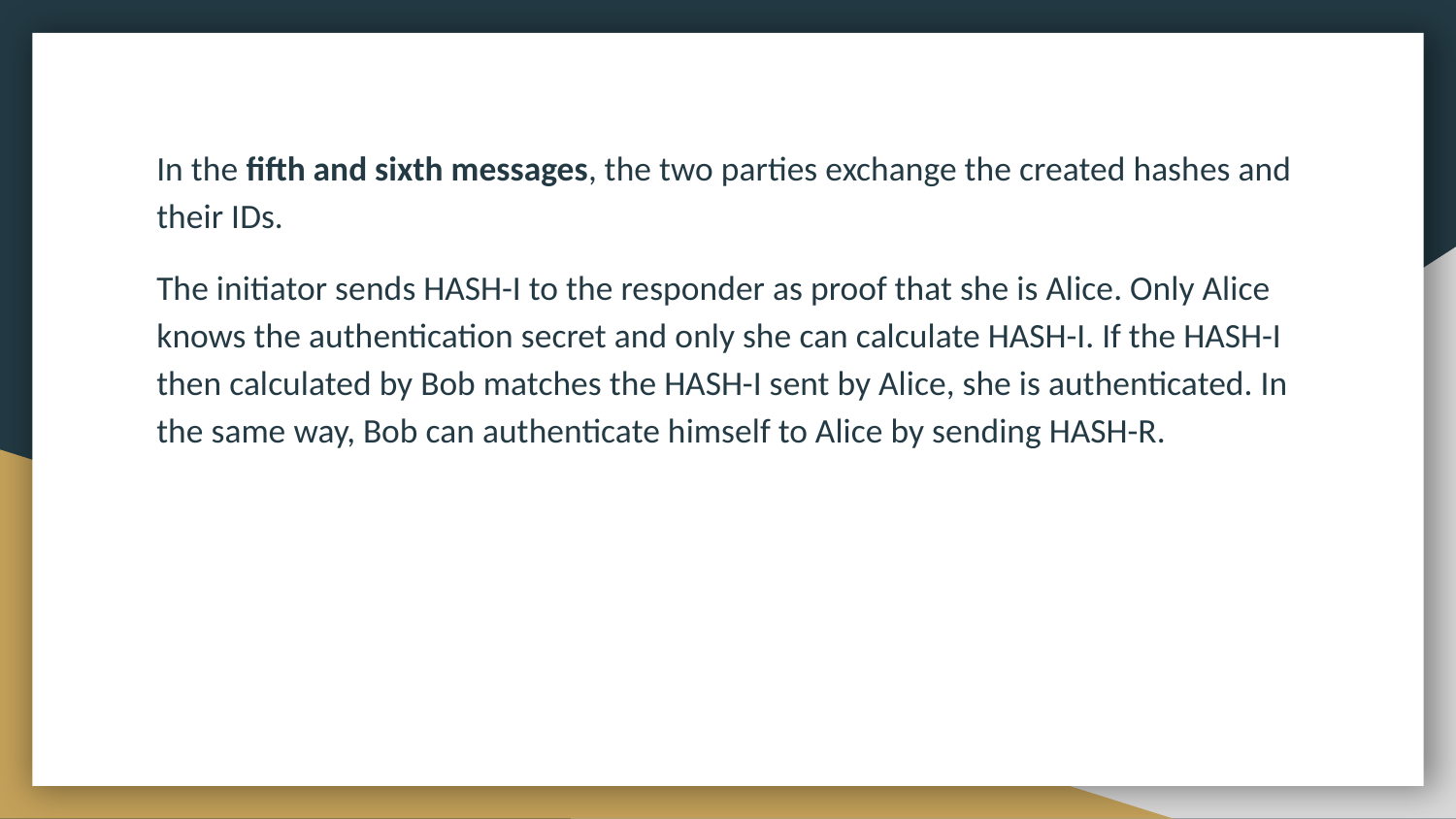

In the fifth and sixth messages, the two parties exchange the created hashes and their IDs.
The initiator sends HASH-I to the responder as proof that she is Alice. Only Alice knows the authentication secret and only she can calculate HASH-I. If the HASH-I then calculated by Bob matches the HASH-I sent by Alice, she is authenticated. In the same way, Bob can authenticate himself to Alice by sending HASH-R.